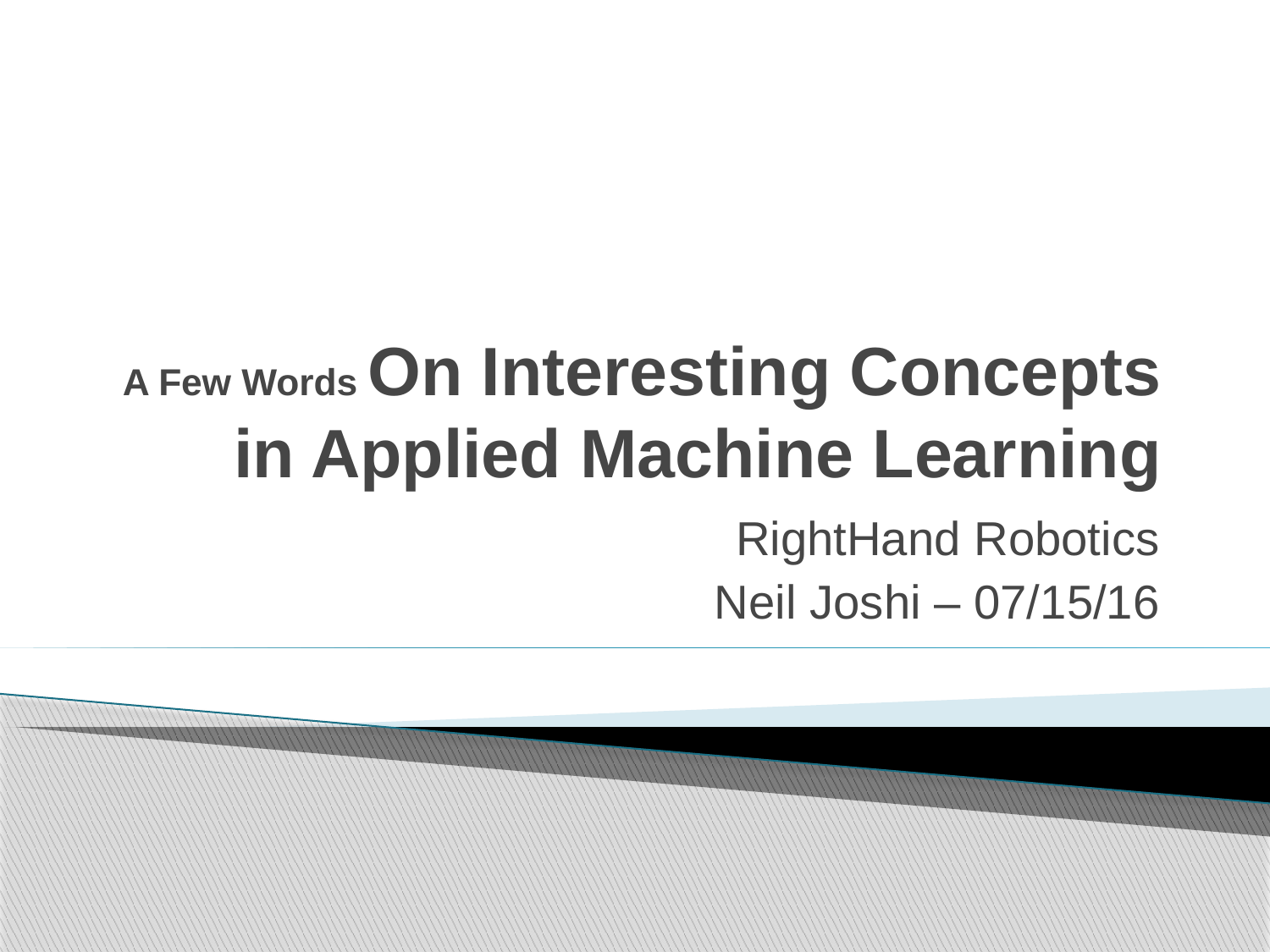

# A Few Words On Interesting Concepts in Applied Machine Learning
RightHand Robotics
Neil Joshi – 07/15/16